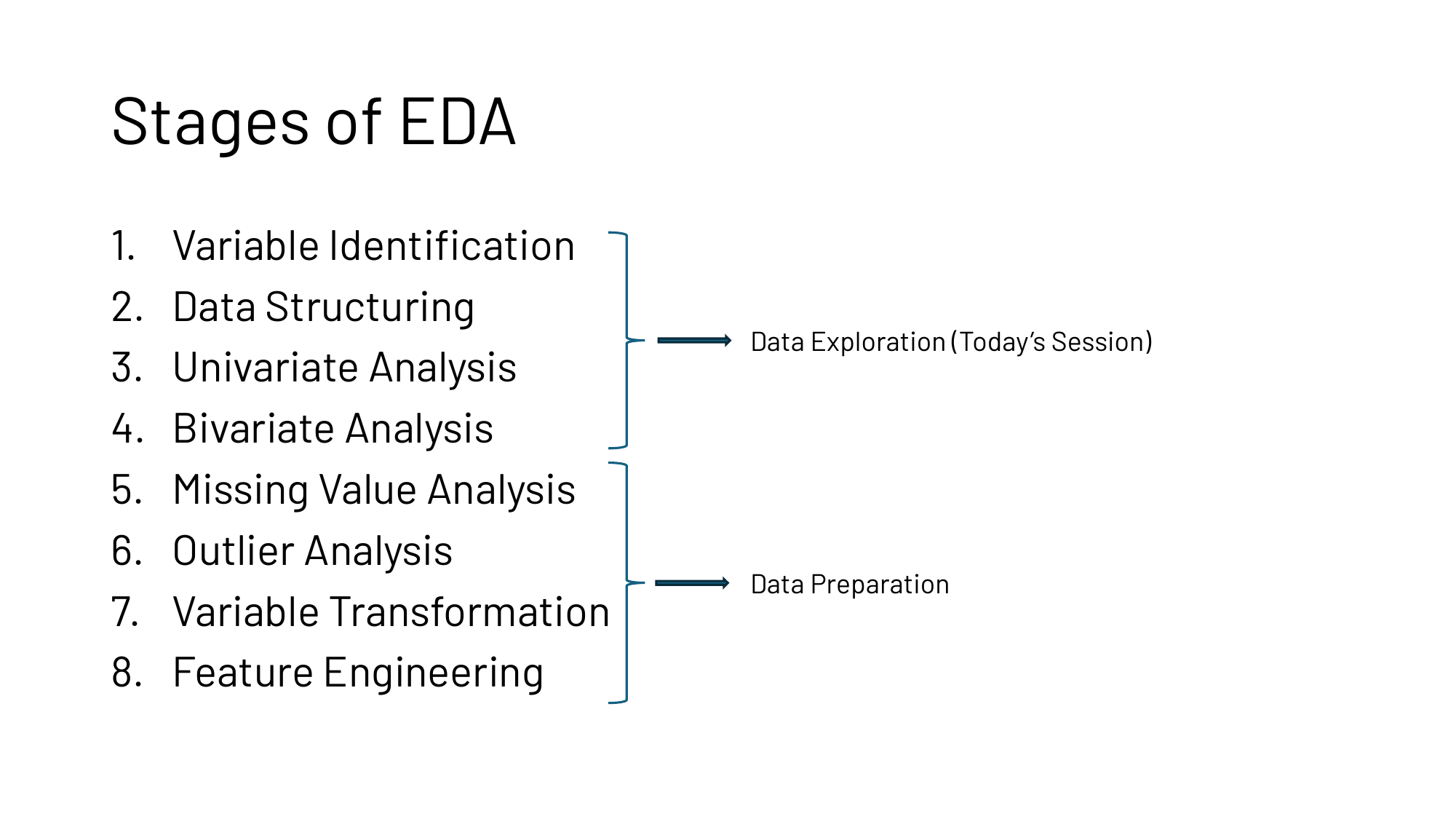

# Stages of EDA
Variable Identification
Data Structuring
Univariate Analysis
Bivariate Analysis
Missing Value Analysis
Outlier Analysis
Variable Transformation
Feature Engineering

Data Exploration (Today’s Session)

Data Preparation